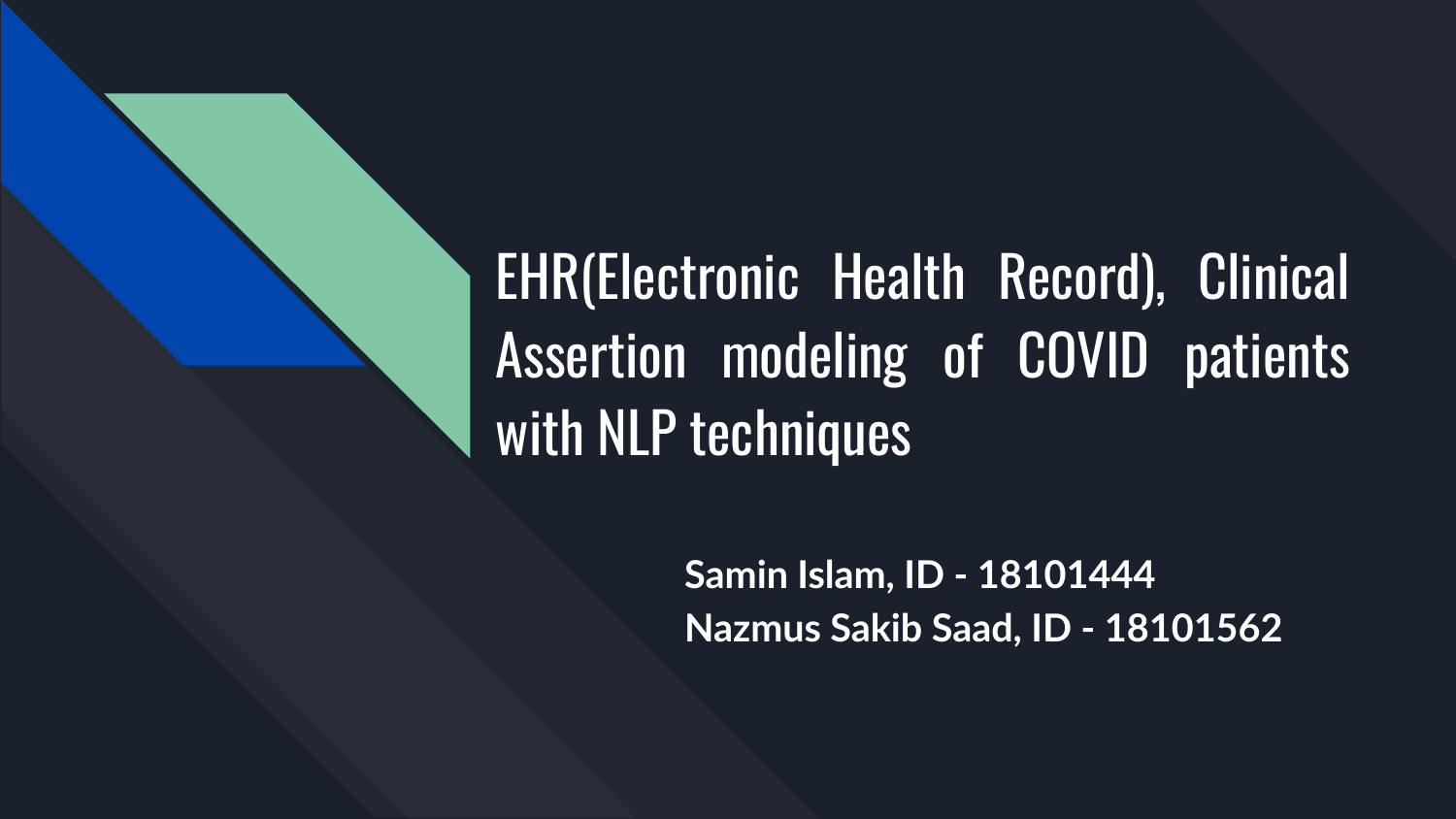

# EHR(Electronic Health Record), Clinical Assertion modeling of COVID patients with NLP techniques
Samin Islam, ID - 18101444
Nazmus Sakib Saad, ID - 18101562